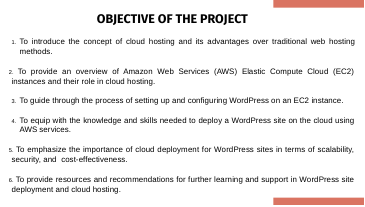

# OBJECTIVE OF THE PROJECT
To introduce the concept of cloud hosting and its advantages over traditional web hosting methods.

 To provide an overview of Amazon Web Services (AWS) Elastic Compute Cloud (EC2) instances and their role in cloud hosting.

To guide through the process of setting up and conﬁguring WordPress on an EC2 instance.

To equip with the knowledge and skills needed to deploy a WordPress site on the cloud using AWS services.

 To emphasize the importance of cloud deployment for WordPress sites in terms of scalability, security, and  cost-effectiveness.

 To provide resources and recommendations for further learning and support in WordPress site deployment and cloud hosting.